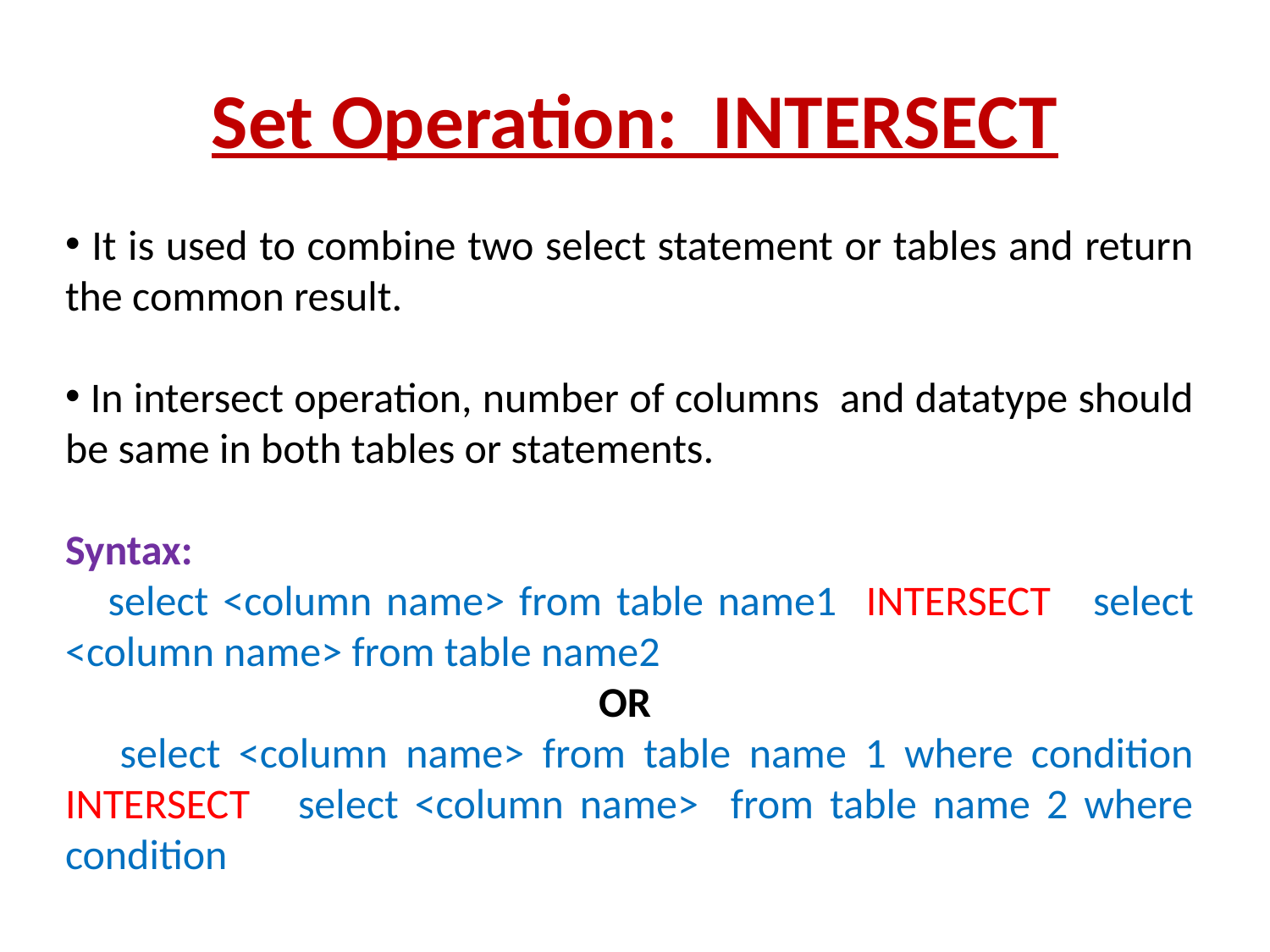

# Set Operation:  INTERSECT
 It is used to combine two select statement or tables and return the common result.

 In intersect operation, number of columns  and datatype should be same in both tables or statements.

Syntax:
   select <column name> from table name1  INTERSECT   select <column name> from table name2
OR
   select <column name> from table name 1 where condition INTERSECT   select <column name>  from table name 2 where condition